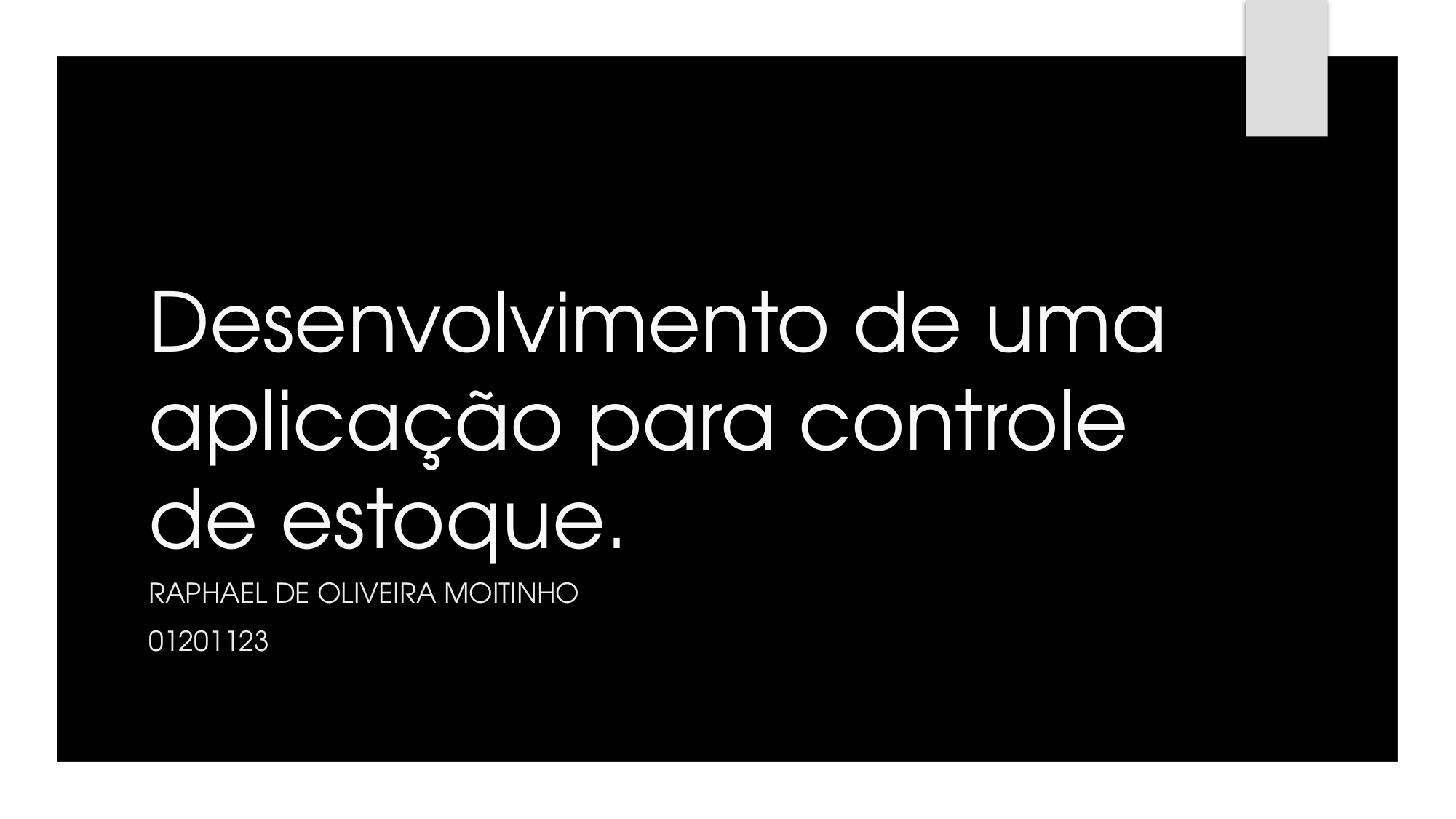

# Desenvolvimento de uma aplicação para controle de estoque.
Raphael de oliveira moitinho
01201123